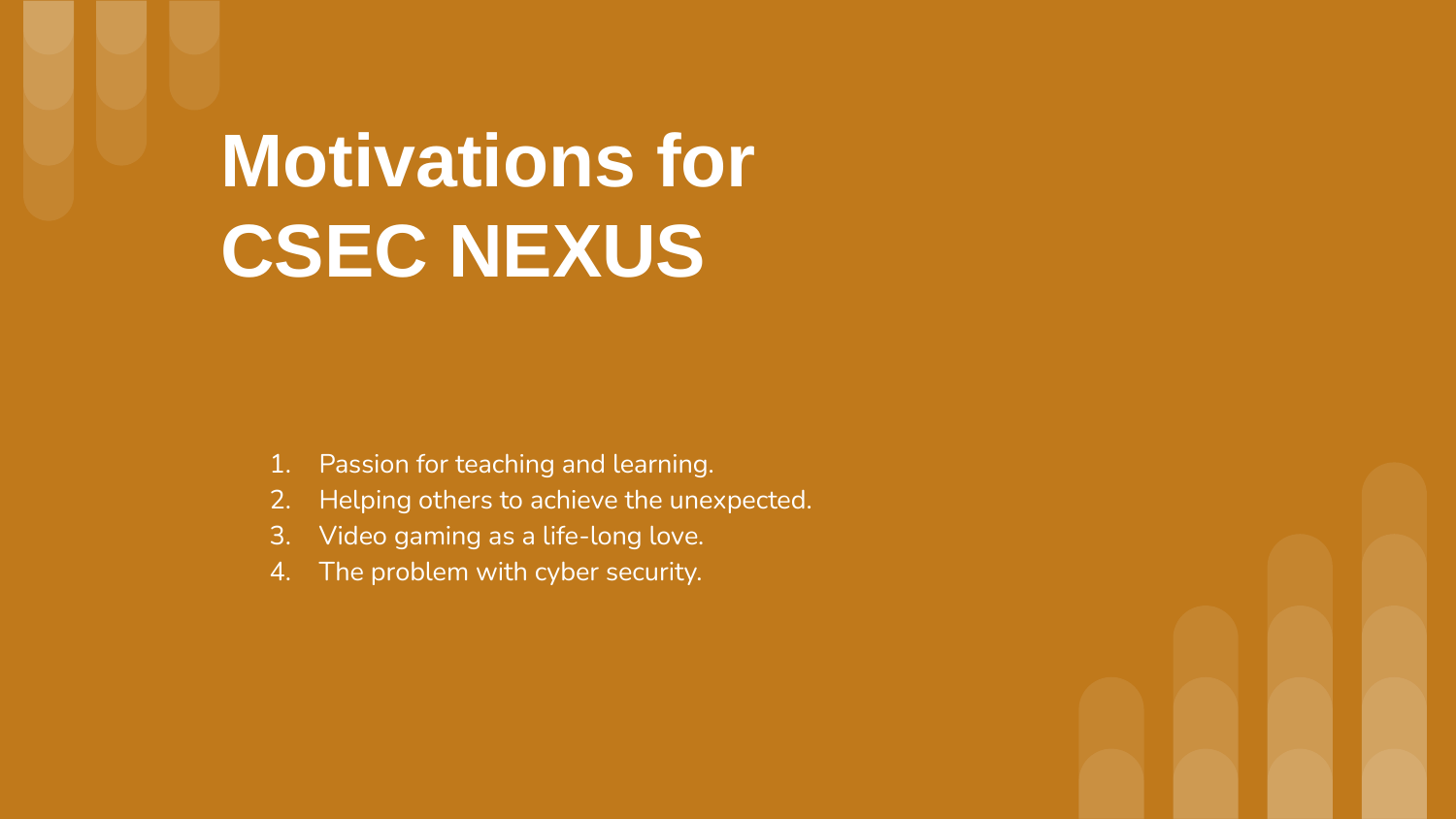

Motivations for
CSEC NEXUS
Passion for teaching and learning.
Helping others to achieve the unexpected.
Video gaming as a life-long love.
The problem with cyber security.